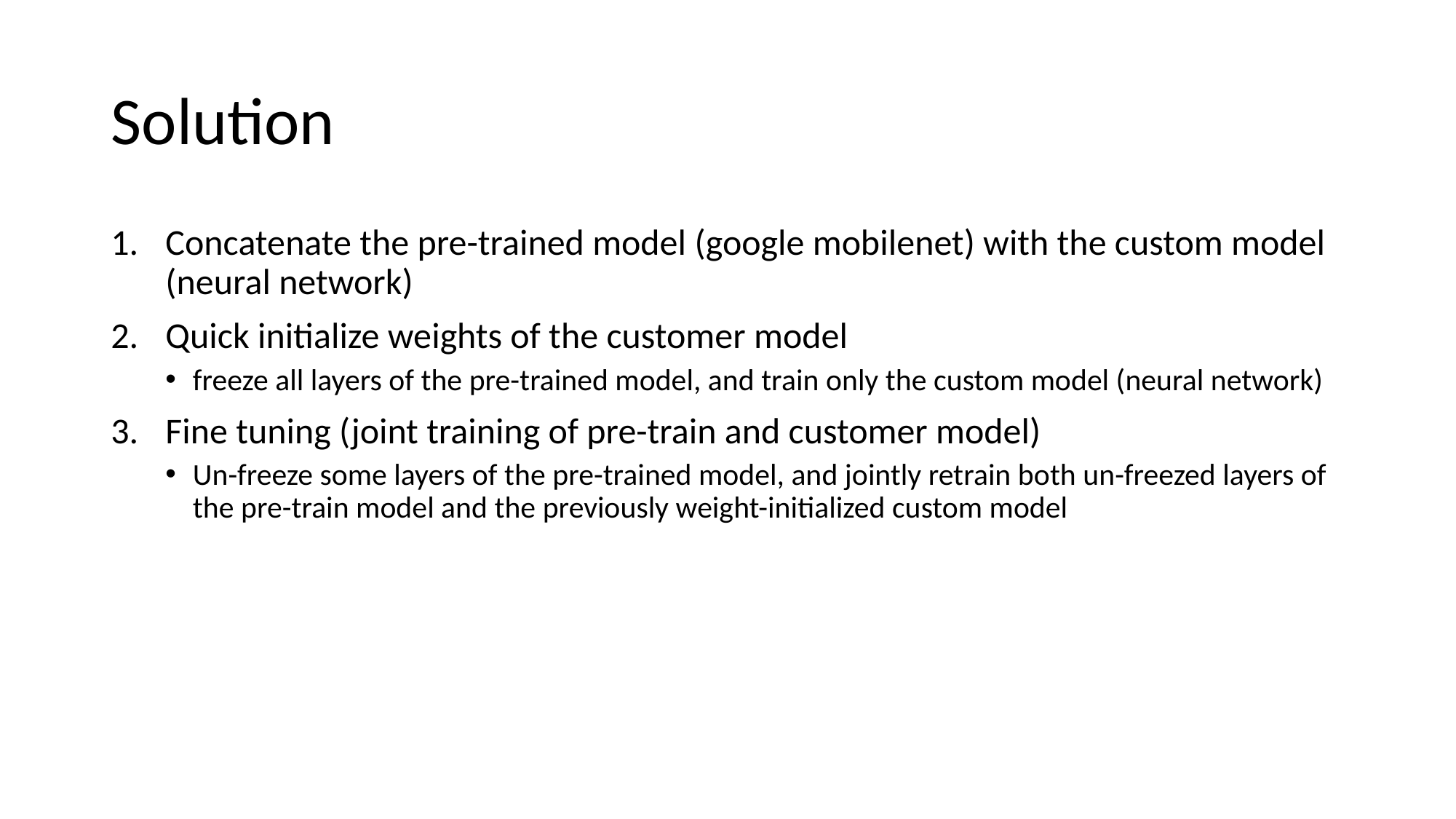

# Solution
Concatenate the pre-trained model (google mobilenet) with the custom model (neural network)
Quick initialize weights of the customer model
freeze all layers of the pre-trained model, and train only the custom model (neural network)
Fine tuning (joint training of pre-train and customer model)
Un-freeze some layers of the pre-trained model, and jointly retrain both un-freezed layers of the pre-train model and the previously weight-initialized custom model